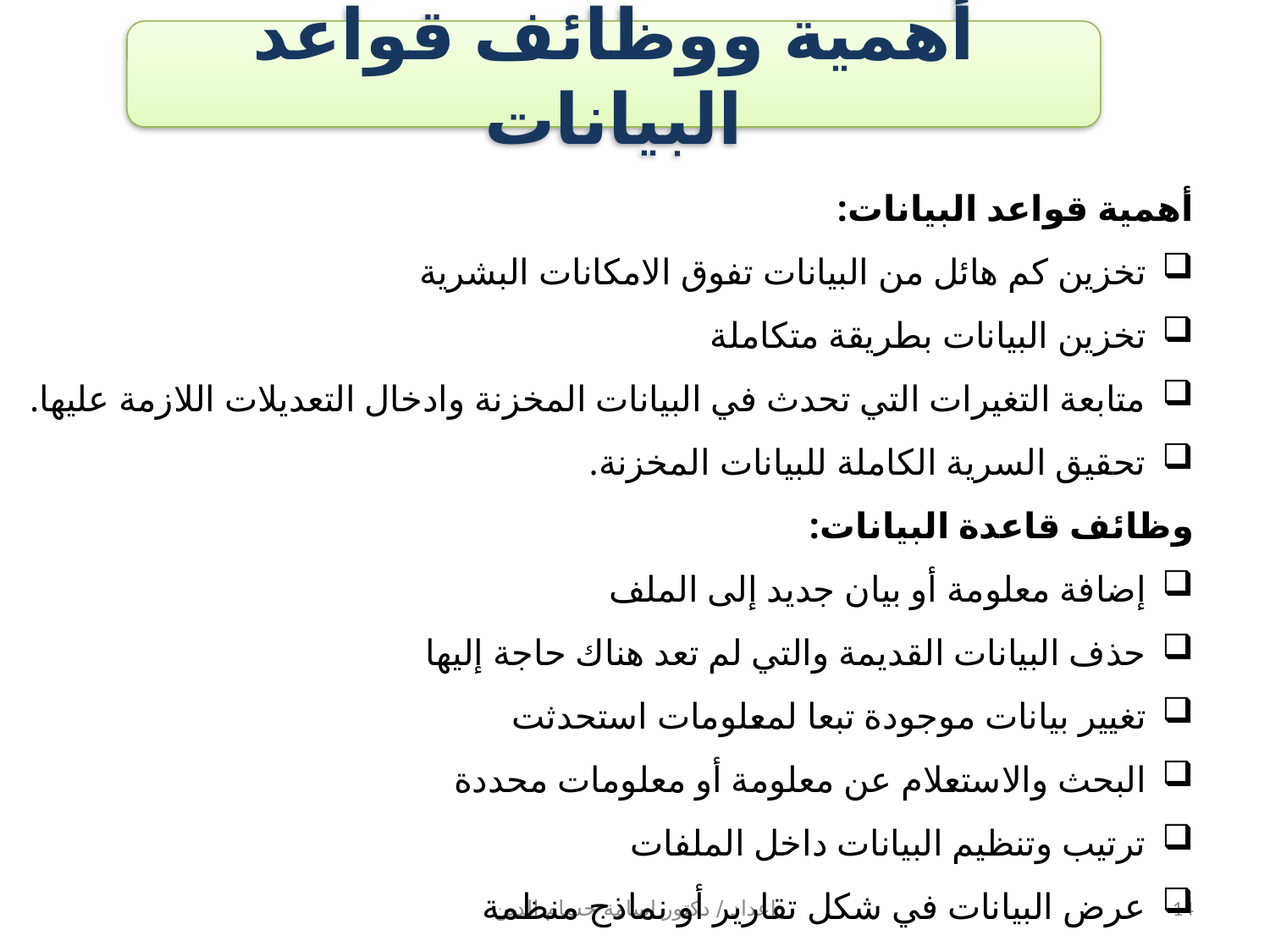

أهمية ووظائف قواعد البيانات
أهمية قواعد البيانات:
تخزين كم هائل من البيانات تفوق الامكانات البشرية
تخزين البيانات بطريقة متكاملة
متابعة التغيرات التي تحدث في البيانات المخزنة وادخال التعديلات اللازمة عليها.
تحقيق السرية الكاملة للبيانات المخزنة.
وظائف قاعدة البيانات:
إضافة معلومة أو بيان جديد إلى الملف
حذف البيانات القديمة والتي لم تعد هناك حاجة إليها
تغيير بيانات موجودة تبعا لمعلومات استحدثت
البحث والاستعلام عن معلومة أو معلومات محددة
ترتيب وتنظيم البيانات داخل الملفات
عرض البيانات في شكل تقارير أو نماذج منظمة
اعداد / دكتور اسامة حسام الدين
14